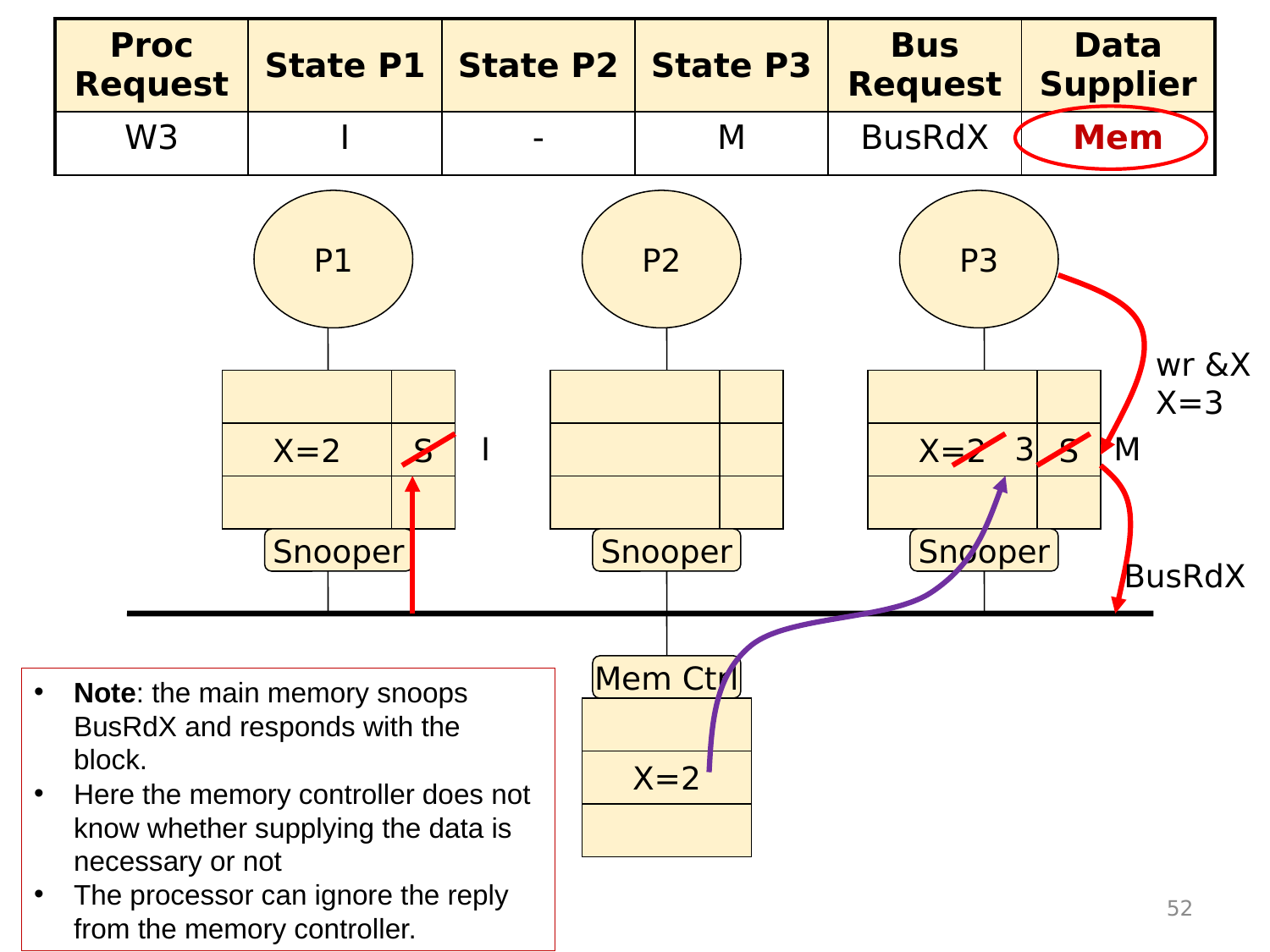

| Proc Request | State P1 | State P2 | State P3 | Bus Request | Data Supplier |
| --- | --- | --- | --- | --- | --- |
| W3 | I | - | M | BusRdX | Mem |

P1
P2

P3

wr &X
X=3

X=2
S
I

X=2
3

M

S

BusRdX

Snooper
Snooper
Snooper

Mem Ctrl
Note: the main memory snoops BusRdX and responds with the block.
Here the memory controller does not know whether supplying the data is necessary or not
The processor can ignore the reply from the memory controller.

X=2

52